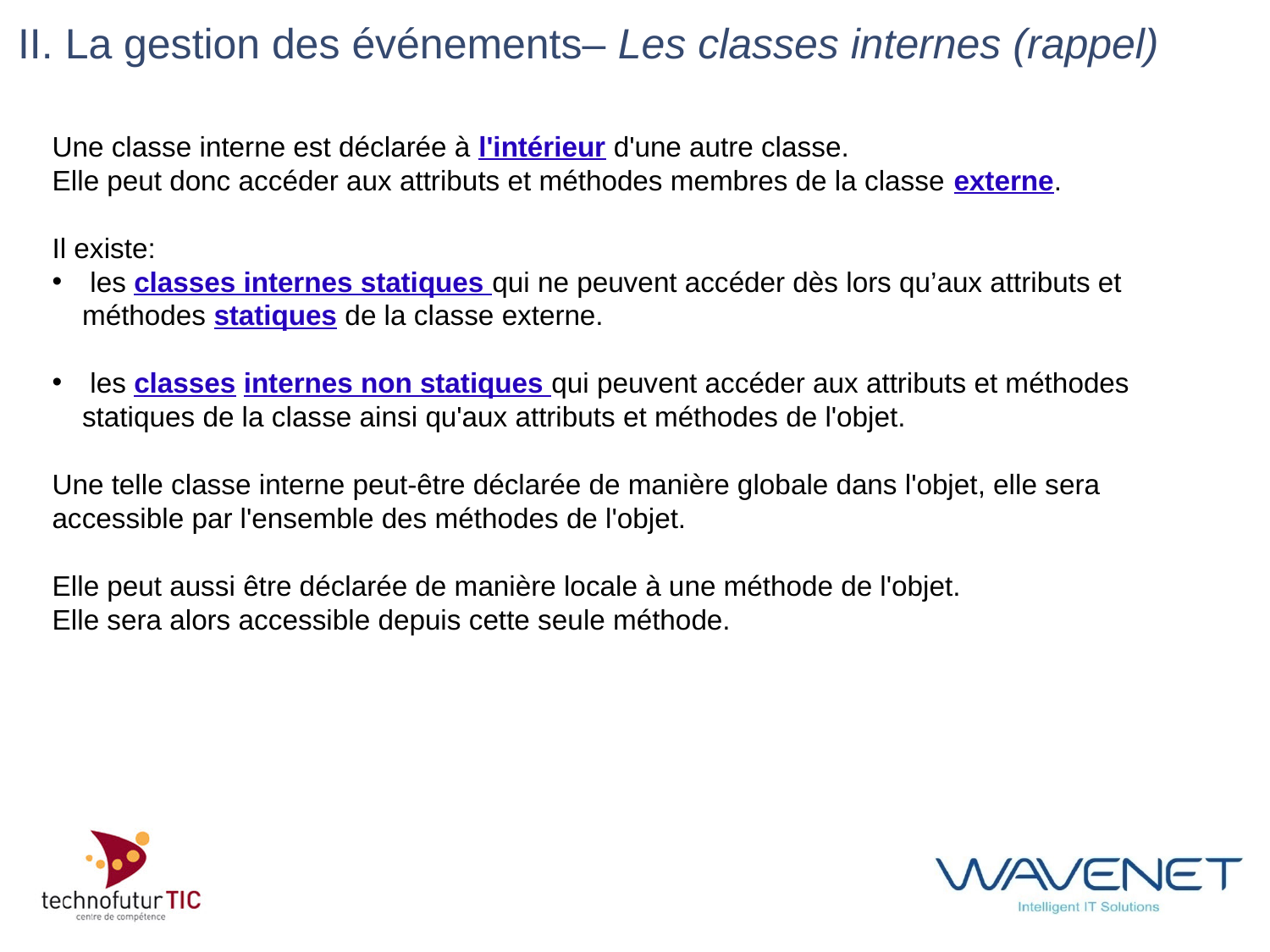

# II. La gestion des événements– Les classes internes (rappel)
Une classe interne est déclarée à l'intérieur d'une autre classe.
Elle peut donc accéder aux attributs et méthodes membres de la classe externe.

Il existe:
 les classes internes statiques qui ne peuvent accéder dès lors qu’aux attributs et méthodes statiques de la classe externe.

 les classes internes non statiques qui peuvent accéder aux attributs et méthodes statiques de la classe ainsi qu'aux attributs et méthodes de l'objet.

Une telle classe interne peut-être déclarée de manière globale dans l'objet, elle sera accessible par l'ensemble des méthodes de l'objet.

Elle peut aussi être déclarée de manière locale à une méthode de l'objet.
Elle sera alors accessible depuis cette seule méthode.